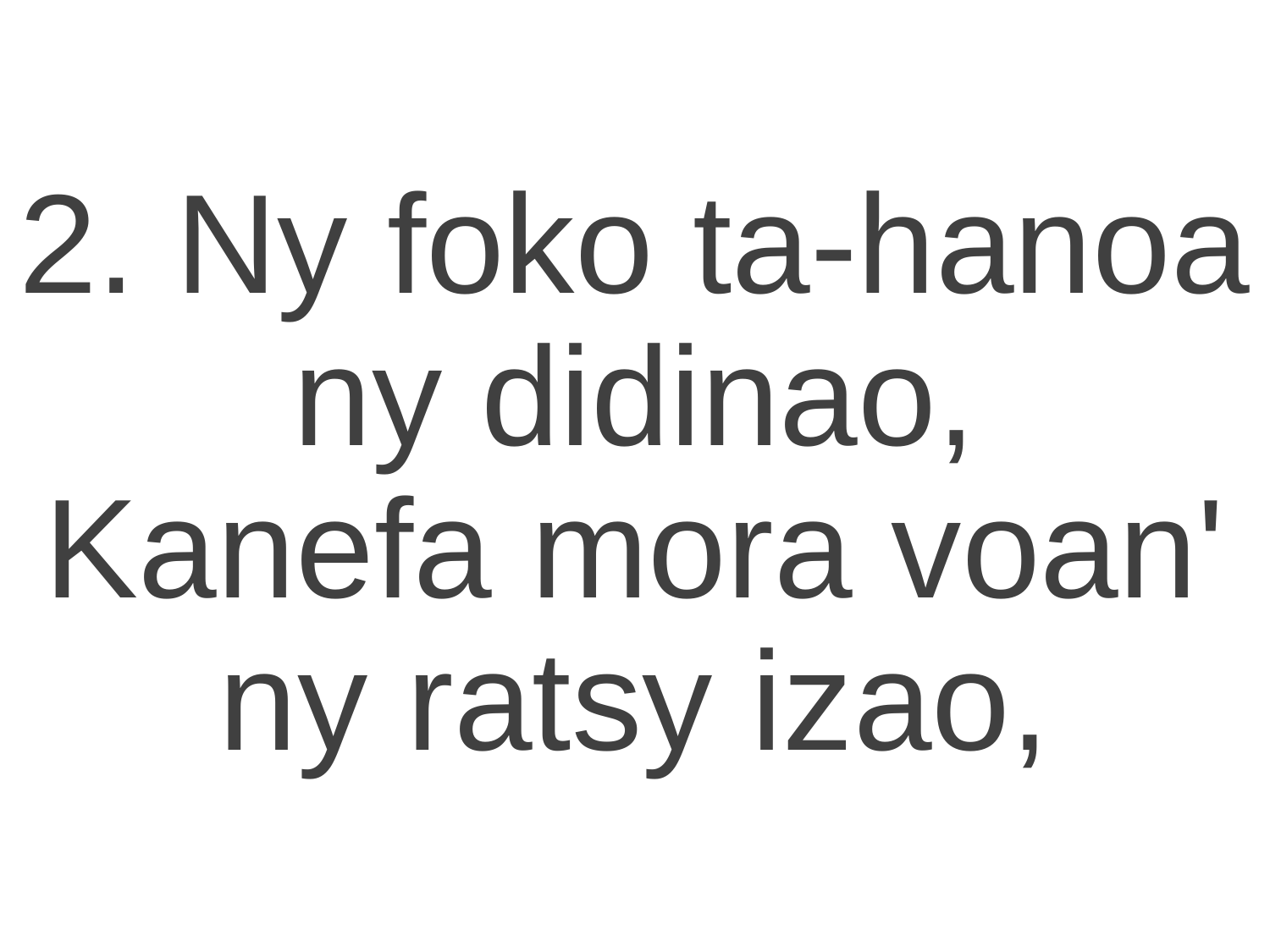

2. Ny foko ta-hanoa ny didinao,
Kanefa mora voan' ny ratsy izao,